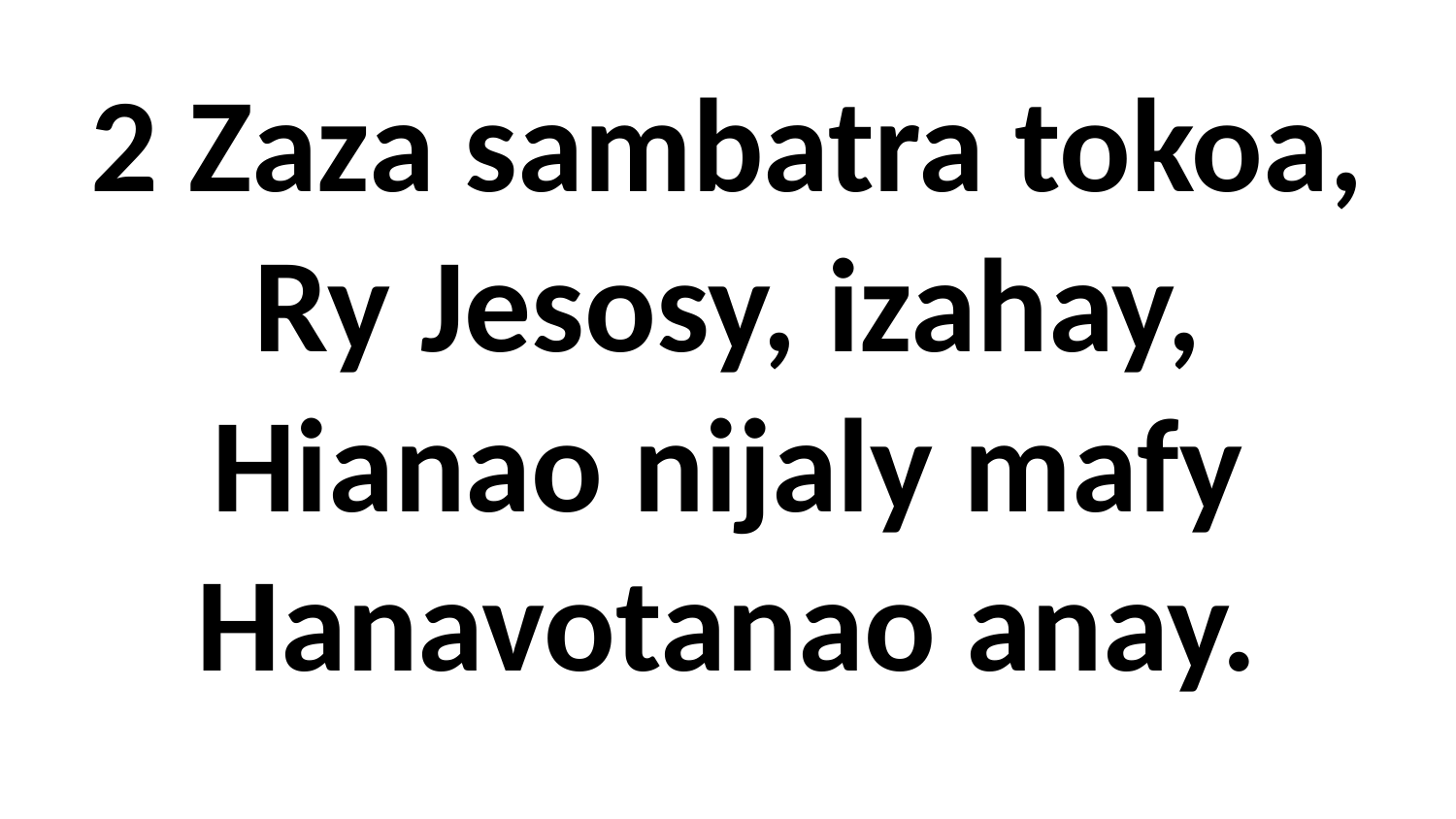

# 2 Zaza sambatra tokoa, Ry Jesosy, izahay, Hianao nijaly mafy Hanavotanao anay.